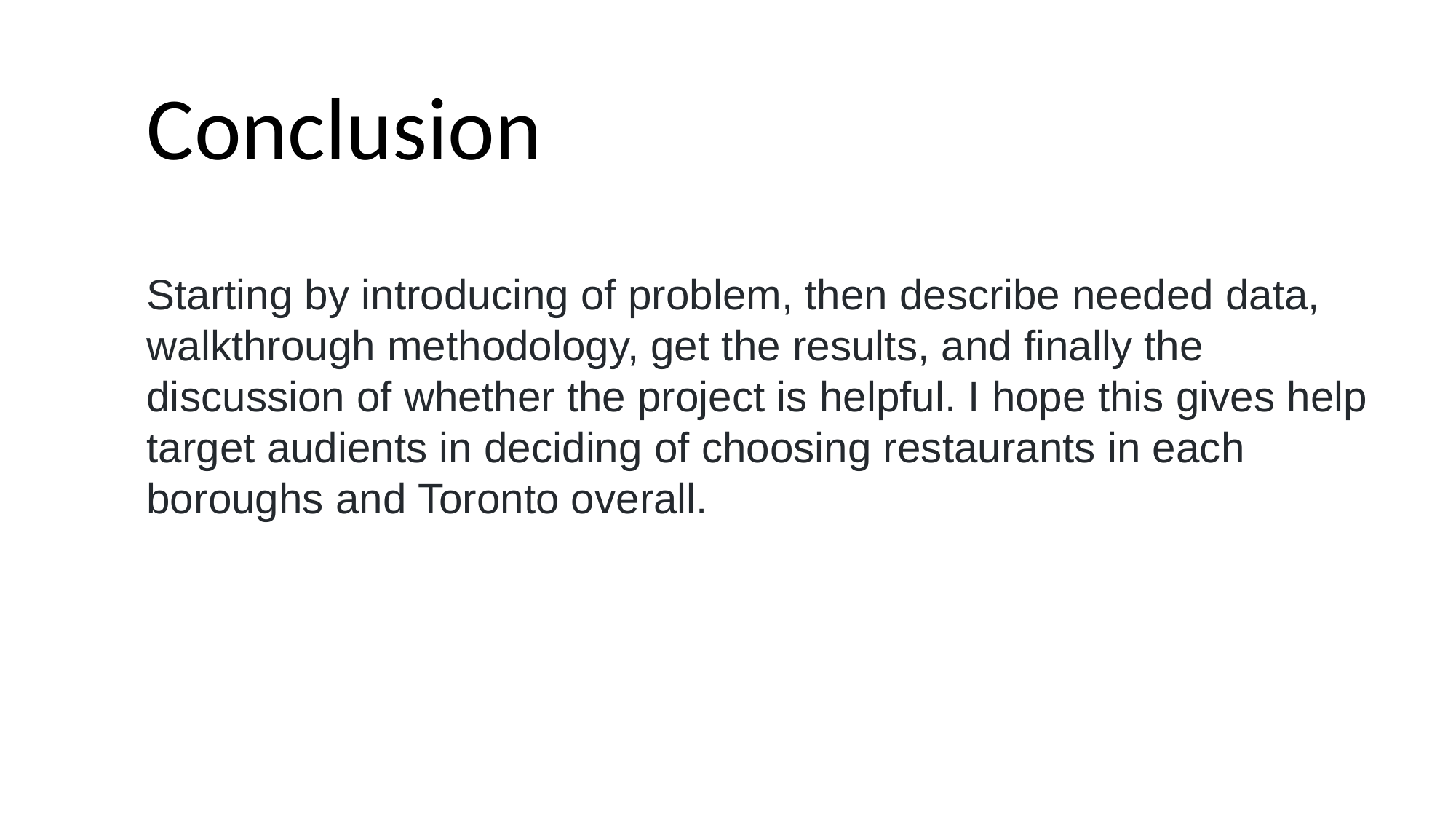

# Conclusion

Starting by introducing of problem, then describe needed data, walkthrough methodology, get the results, and finally the discussion of whether the project is helpful. I hope this gives help target audients in deciding of choosing restaurants in each boroughs and Toronto overall.